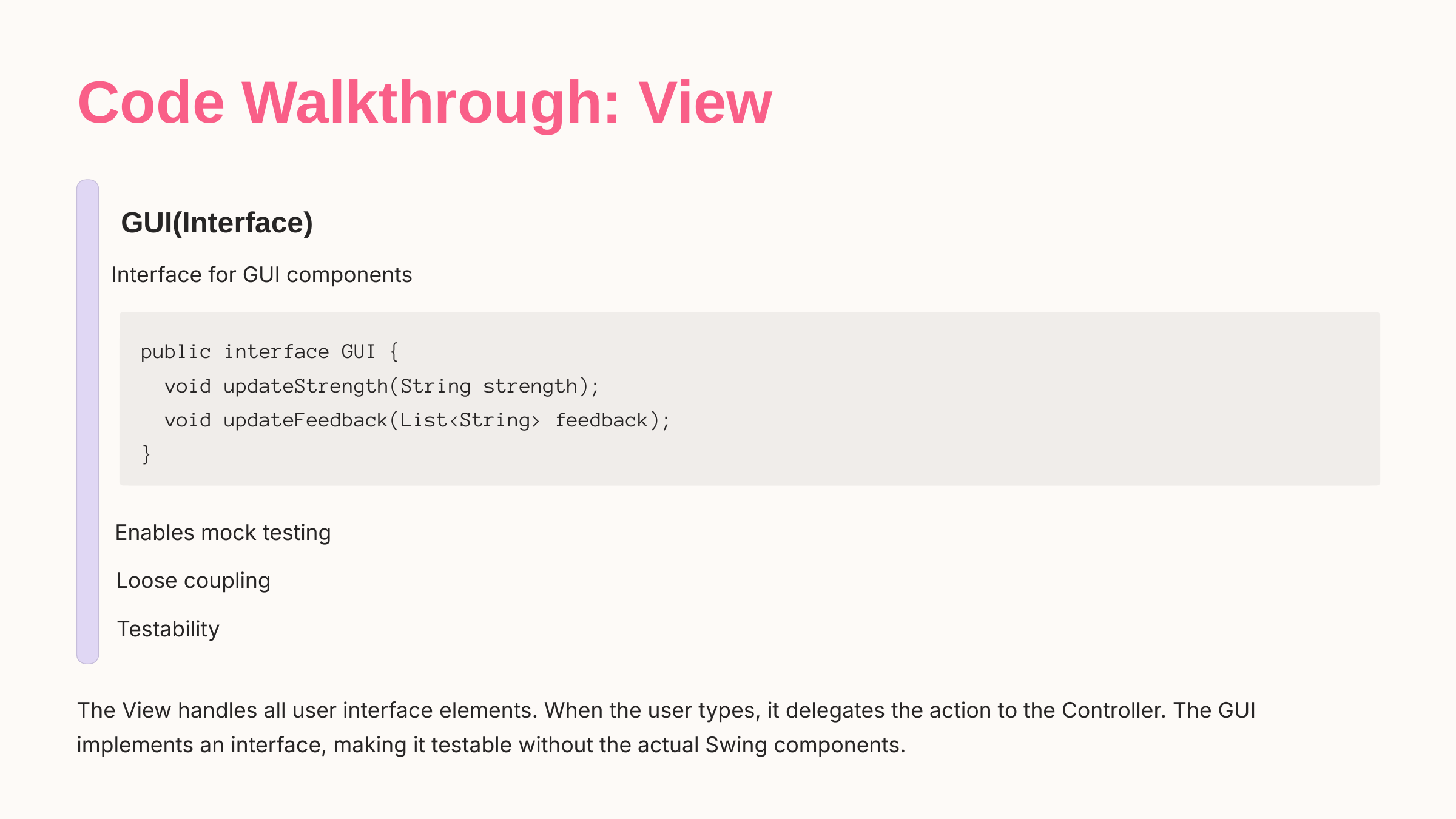

Code Walkthrough: View

GUI(Interface)
Interface for GUI components

public interface GUI {
  void updateStrength(String strength);
  void updateFeedback(List<String> feedback);
}
Enables mock testing
Loose coupling
Testability
The View handles all user interface elements. When the user types, it delegates the action to the Controller. The GUI implements an interface, making it testable without the actual Swing components.